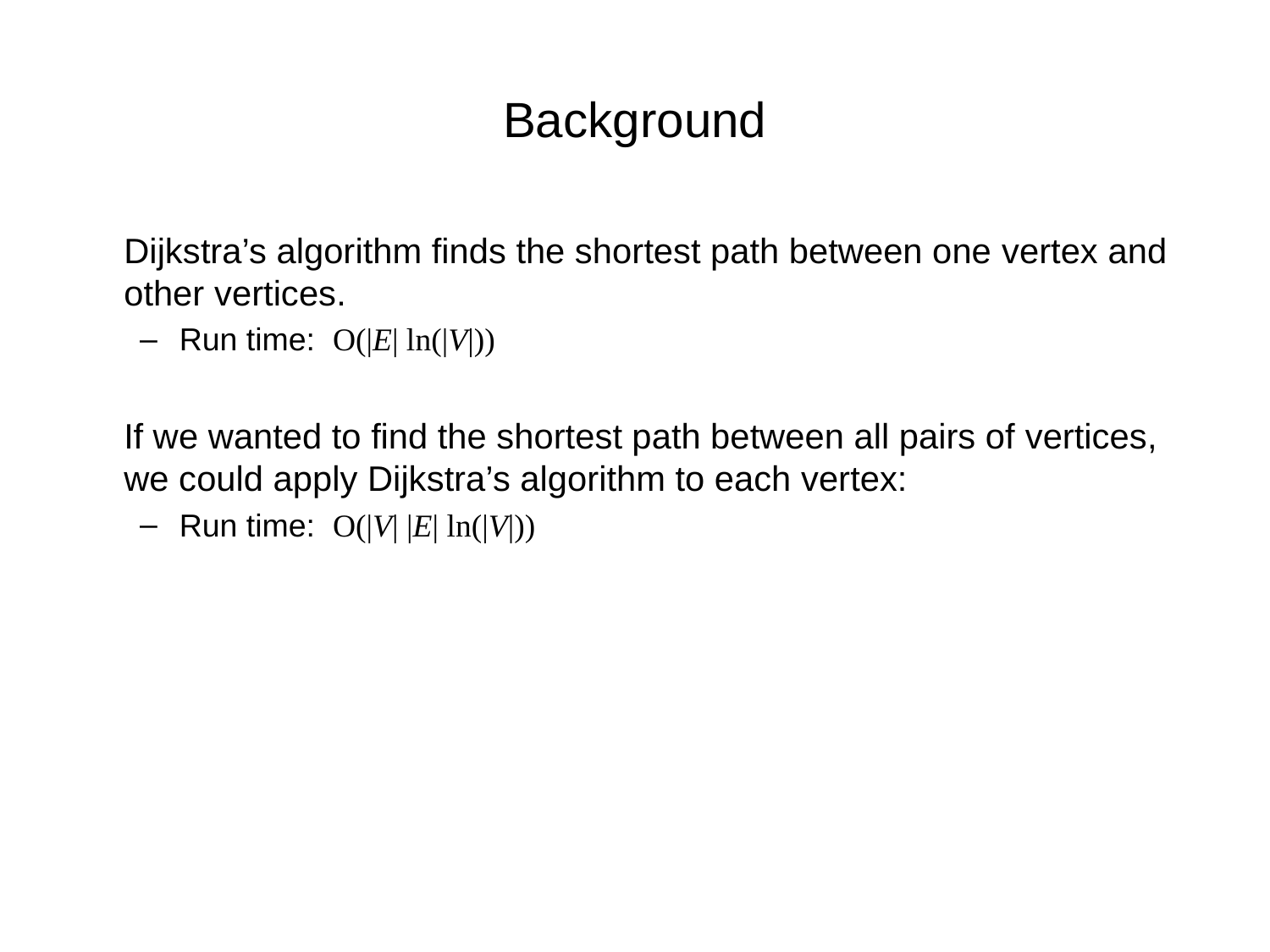

# Background
	Dijkstra’s algorithm finds the shortest path between one vertex and other vertices.
Run time:  O(|E| ln(|V|))

	If we wanted to find the shortest path between all pairs of vertices, we could apply Dijkstra’s algorithm to each vertex:
Run time:  O(|V| |E| ln(|V|))